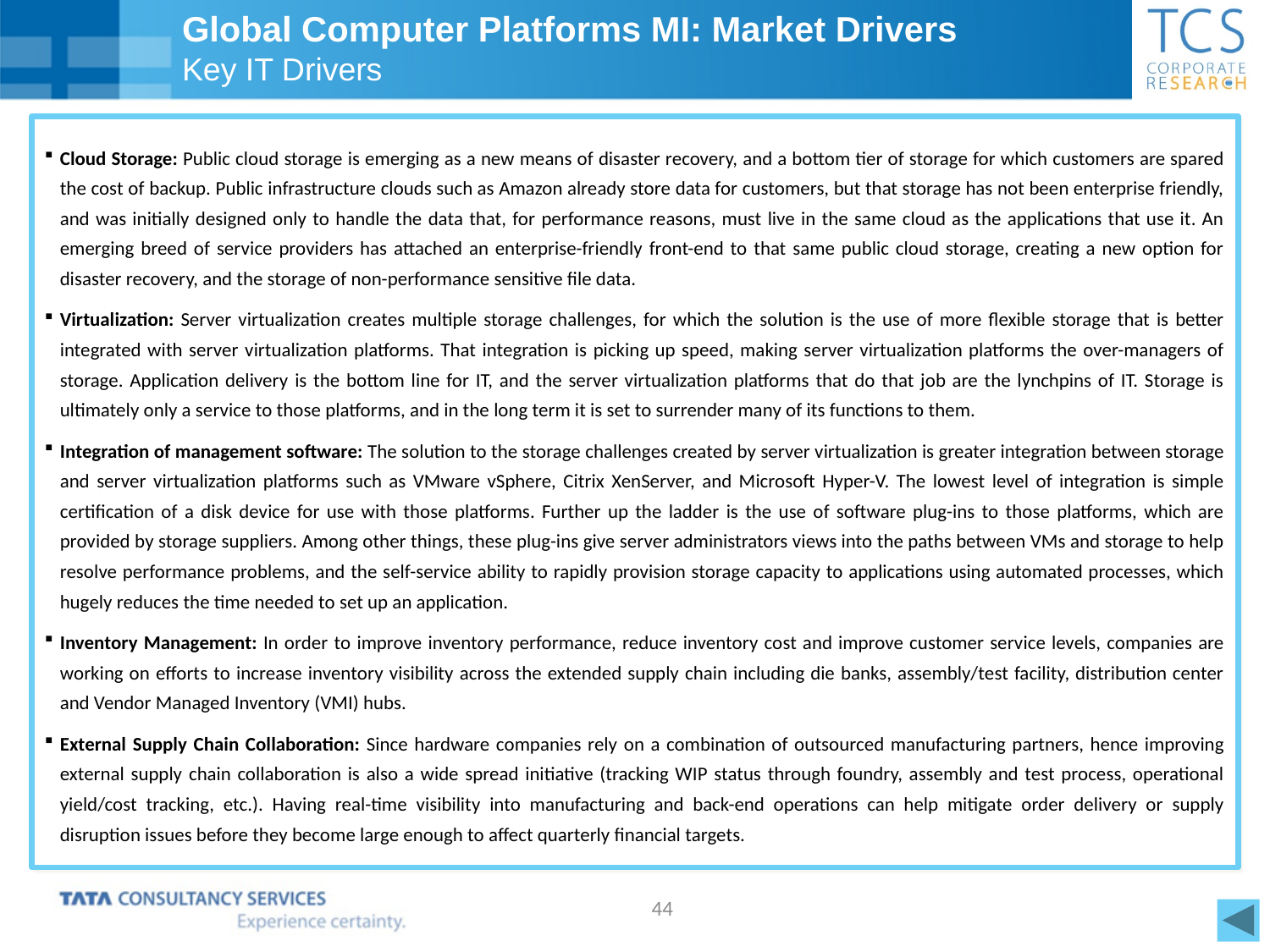

# Global Computer Platforms MI: Market Drivers Key IT Drivers
Cloud Storage: Public cloud storage is emerging as a new means of disaster recovery, and a bottom tier of storage for which customers are spared the cost of backup. Public infrastructure clouds such as Amazon already store data for customers, but that storage has not been enterprise friendly, and was initially designed only to handle the data that, for performance reasons, must live in the same cloud as the applications that use it. An emerging breed of service providers has attached an enterprise-friendly front-end to that same public cloud storage, creating a new option for disaster recovery, and the storage of non-performance sensitive file data.
Virtualization: Server virtualization creates multiple storage challenges, for which the solution is the use of more flexible storage that is better integrated with server virtualization platforms. That integration is picking up speed, making server virtualization platforms the over-managers of storage. Application delivery is the bottom line for IT, and the server virtualization platforms that do that job are the lynchpins of IT. Storage is ultimately only a service to those platforms, and in the long term it is set to surrender many of its functions to them.
Integration of management software: The solution to the storage challenges created by server virtualization is greater integration between storage and server virtualization platforms such as VMware vSphere, Citrix XenServer, and Microsoft Hyper-V. The lowest level of integration is simple certification of a disk device for use with those platforms. Further up the ladder is the use of software plug-ins to those platforms, which are provided by storage suppliers. Among other things, these plug-ins give server administrators views into the paths between VMs and storage to help resolve performance problems, and the self-service ability to rapidly provision storage capacity to applications using automated processes, which hugely reduces the time needed to set up an application.
Inventory Management: In order to improve inventory performance, reduce inventory cost and improve customer service levels, companies are working on efforts to increase inventory visibility across the extended supply chain including die banks, assembly/test facility, distribution center and Vendor Managed Inventory (VMI) hubs.
External Supply Chain Collaboration: Since hardware companies rely on a combination of outsourced manufacturing partners, hence improving external supply chain collaboration is also a wide spread initiative (tracking WIP status through foundry, assembly and test process, operational yield/cost tracking, etc.). Having real-time visibility into manufacturing and back-end operations can help mitigate order delivery or supply disruption issues before they become large enough to affect quarterly financial targets.
44